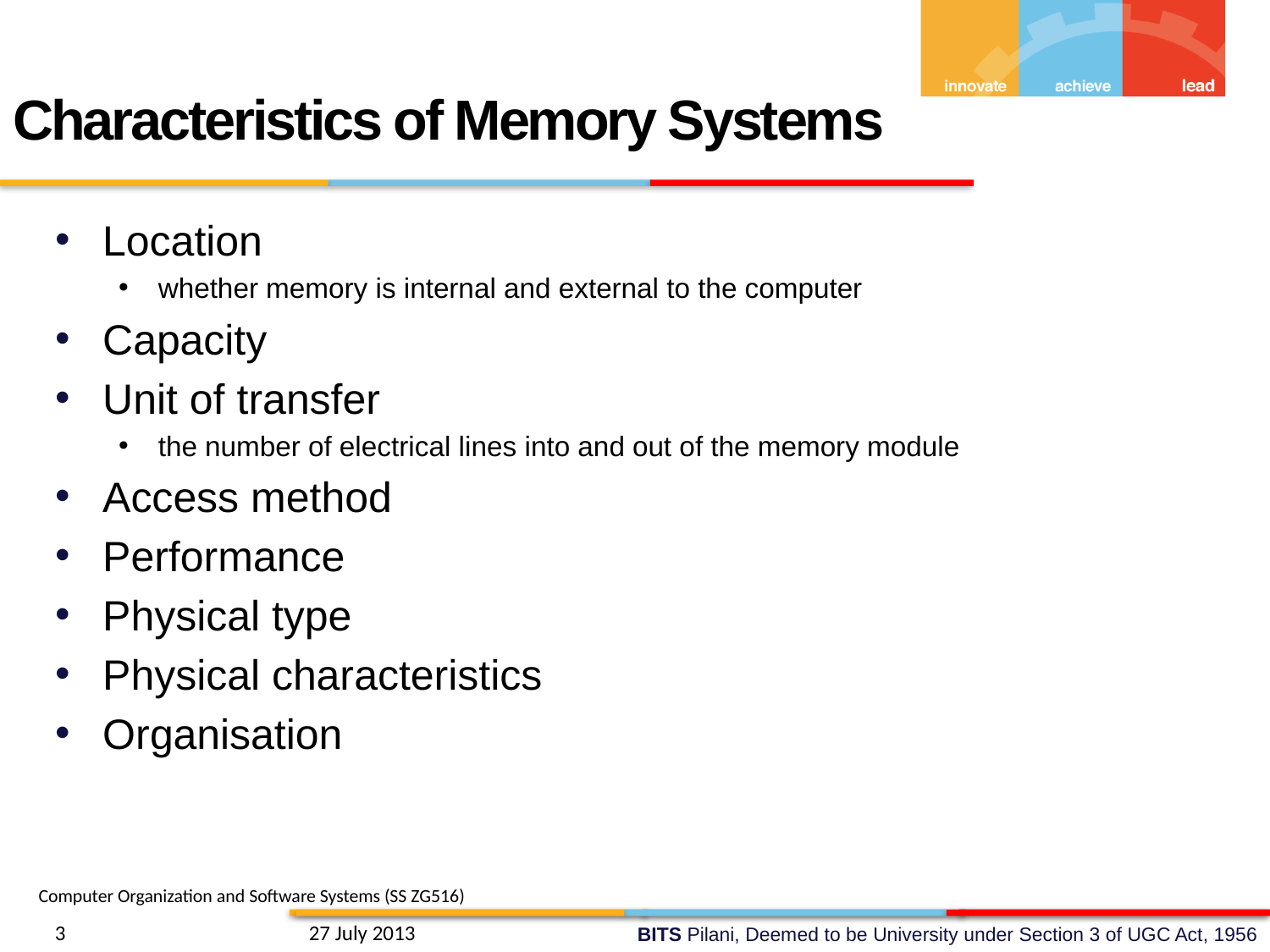

Characteristics of Memory Systems
Location
whether memory is internal and external to the computer
Capacity
Unit of transfer
the number of electrical lines into and out of the memory module
Access method
Performance
Physical type
Physical characteristics
Organisation